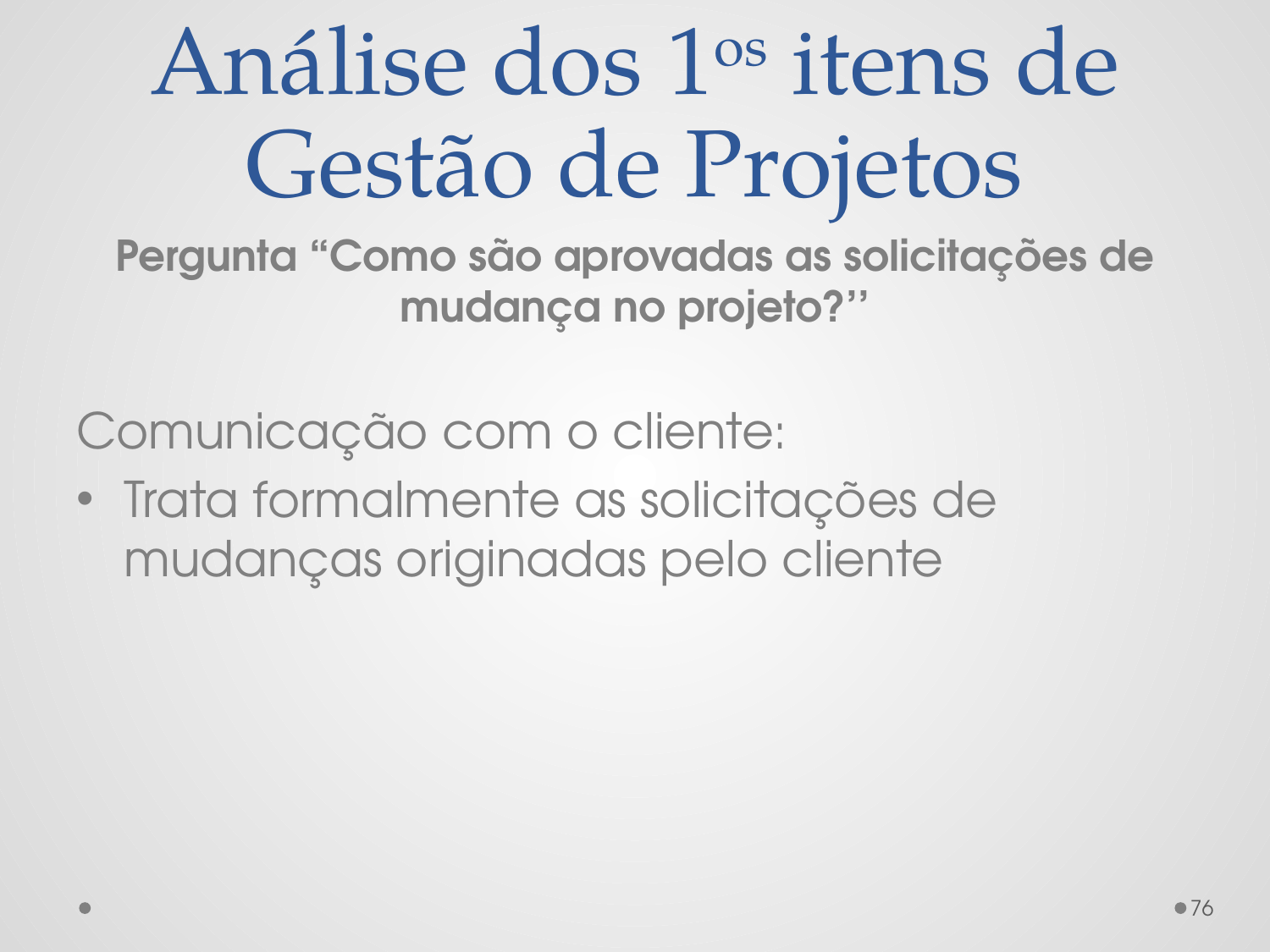

# Análise dos 1os itens de Gestão de Projetos
Pergunta “Como são aprovadas as solicitações de mudança no projeto?’’

Comunicação com o cliente:
Trata formalmente as solicitações de mudanças originadas pelo cliente
76